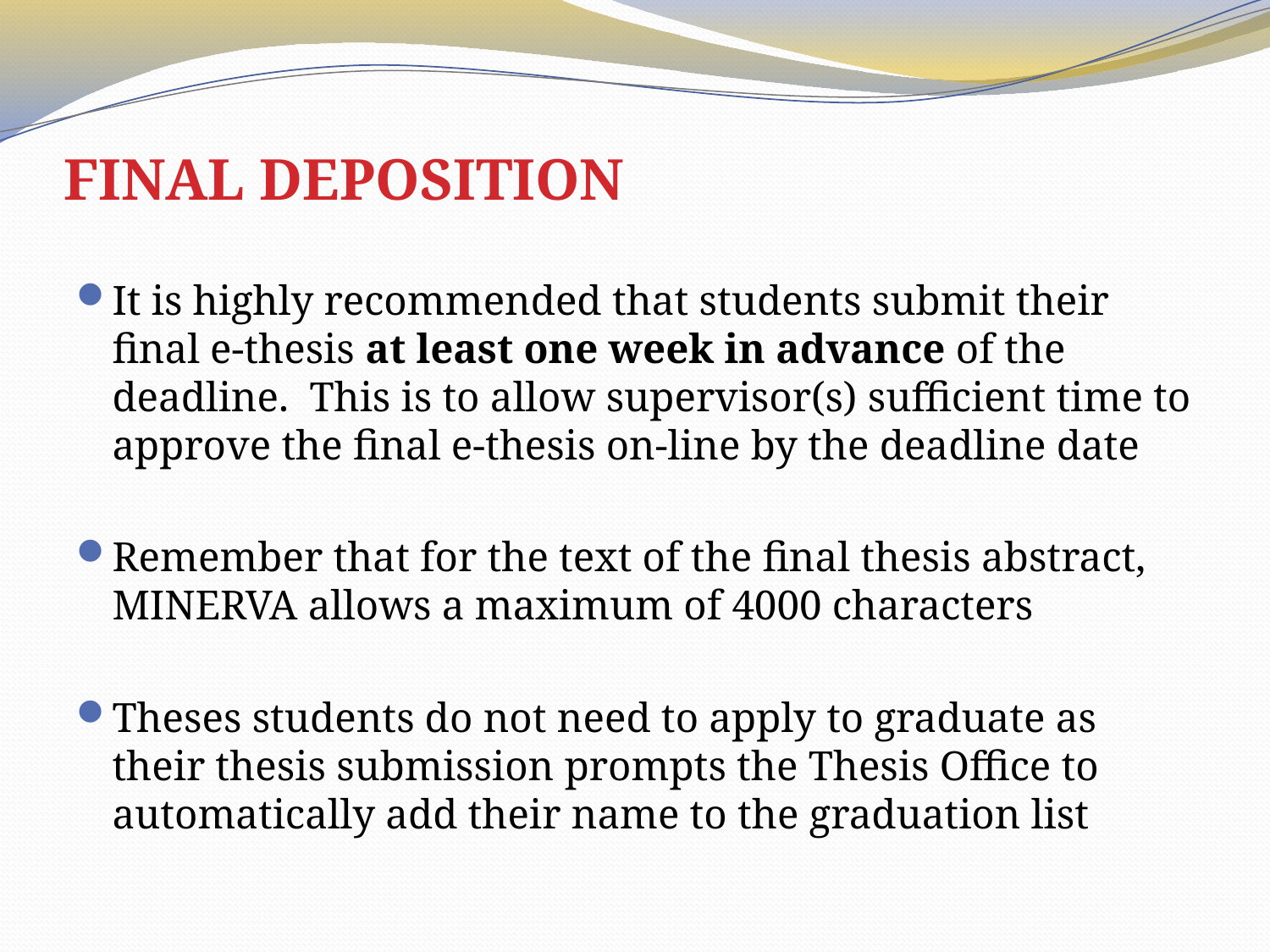

# FINAL DEPOSITION
It is highly recommended that students submit their final e-thesis at least one week in advance of the deadline.  This is to allow supervisor(s) sufficient time to approve the final e-thesis on-line by the deadline date

Remember that for the text of the final thesis abstract, MINERVA allows a maximum of 4000 characters

Theses students do not need to apply to graduate as their thesis submission prompts the Thesis Office to automatically add their name to the graduation list